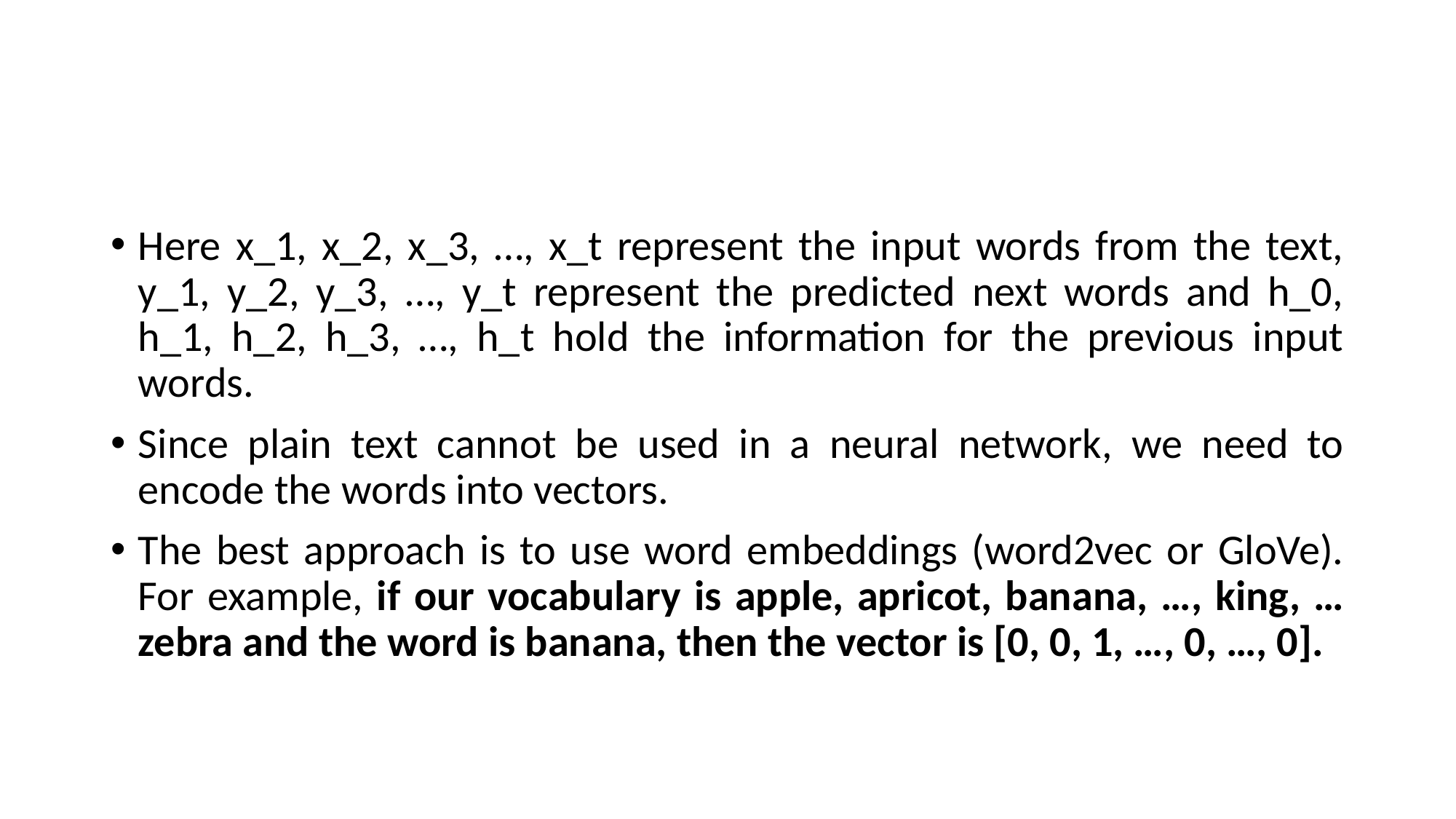

#
Here x_1, x_2, x_3, …, x_t represent the input words from the text, y_1, y_2, y_3, …, y_t represent the predicted next words and h_0, h_1, h_2, h_3, …, h_t hold the information for the previous input words.
Since plain text cannot be used in a neural network, we need to encode the words into vectors.
The best approach is to use word embeddings (word2vec or GloVe). For example, if our vocabulary is apple, apricot, banana, …, king, … zebra and the word is banana, then the vector is [0, 0, 1, …, 0, …, 0].